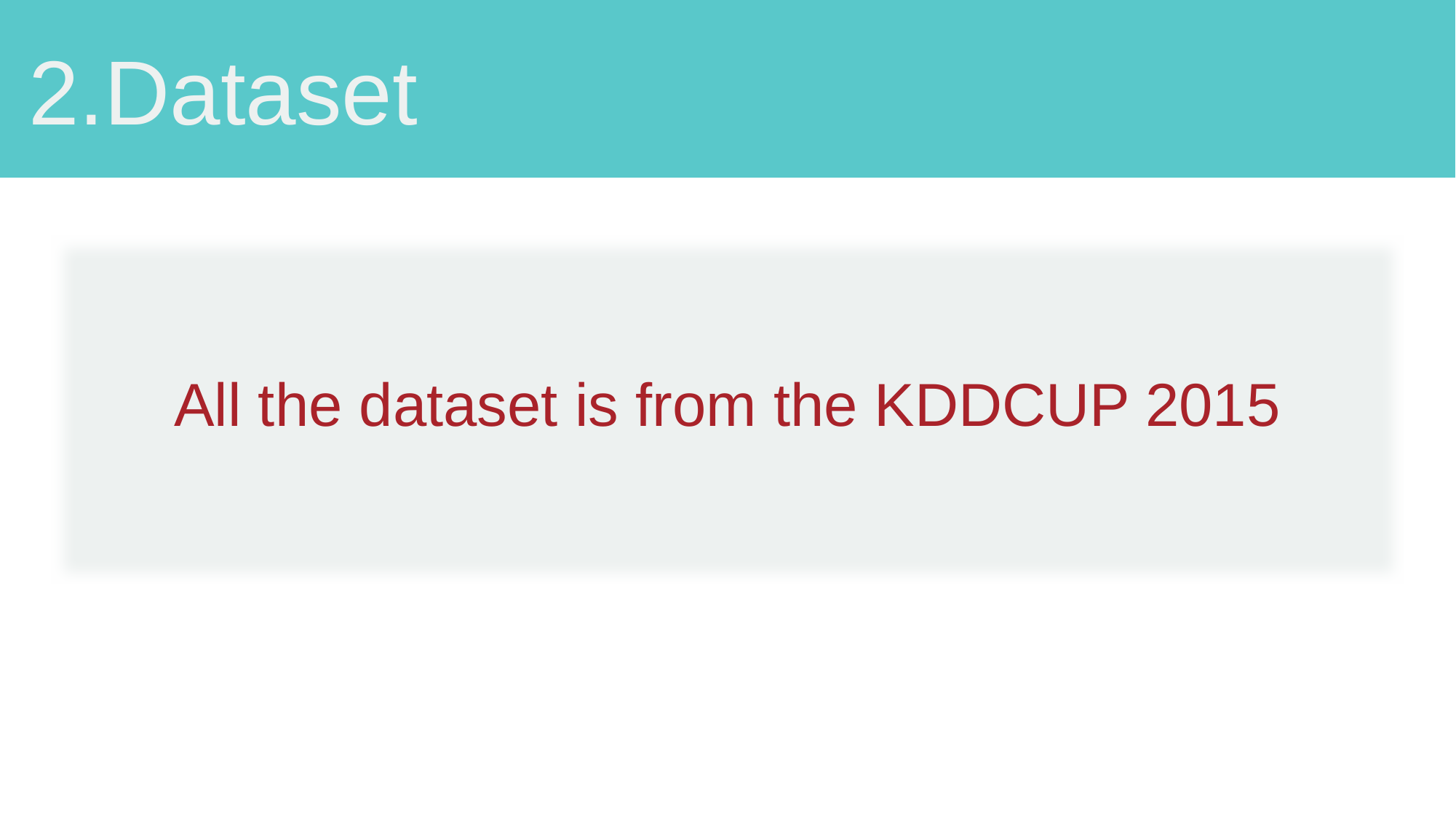

2.Dataset

All the dataset is from the KDDCUP 2015